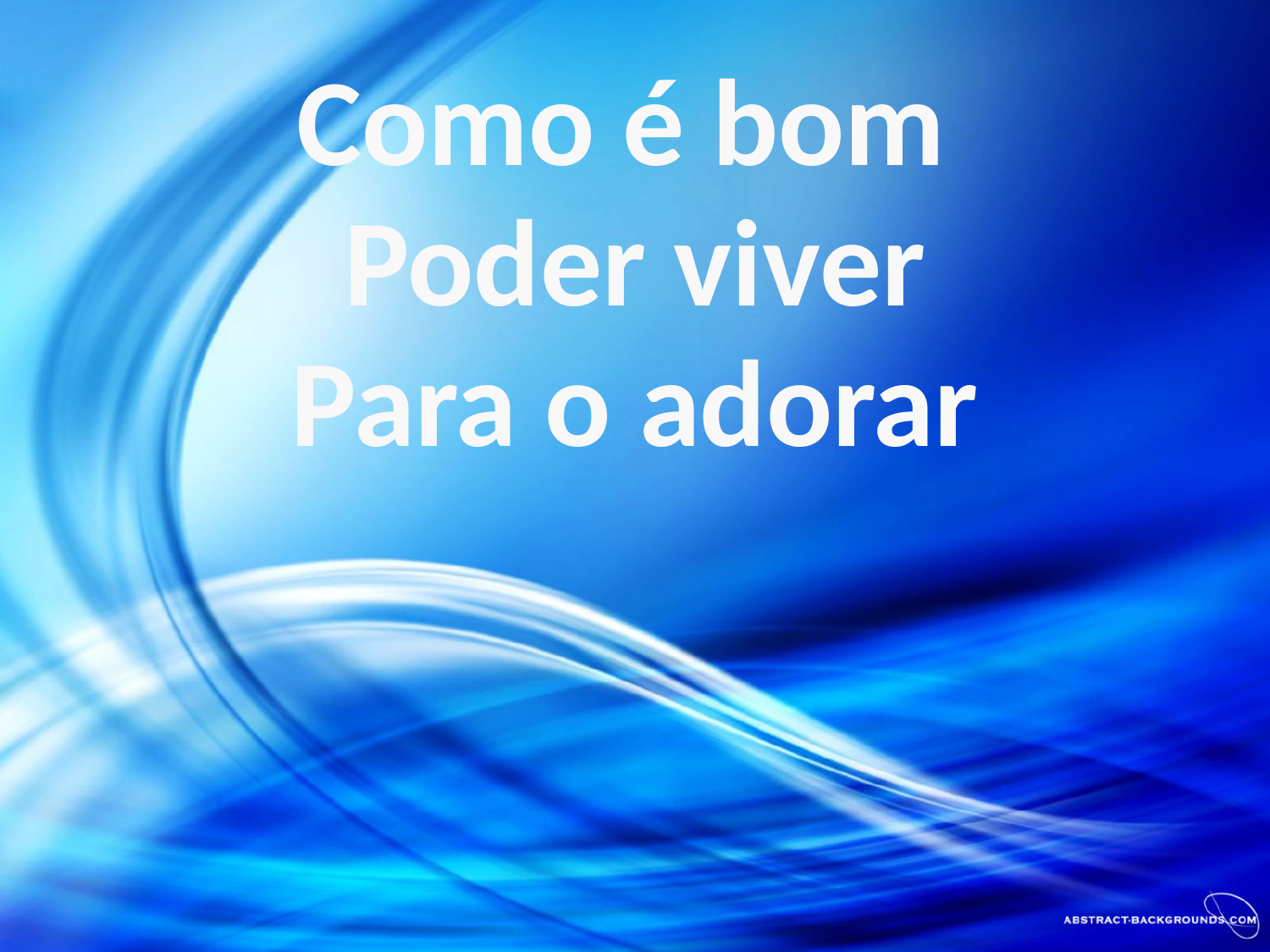

Como é bom
Poder viver
Para o adorar